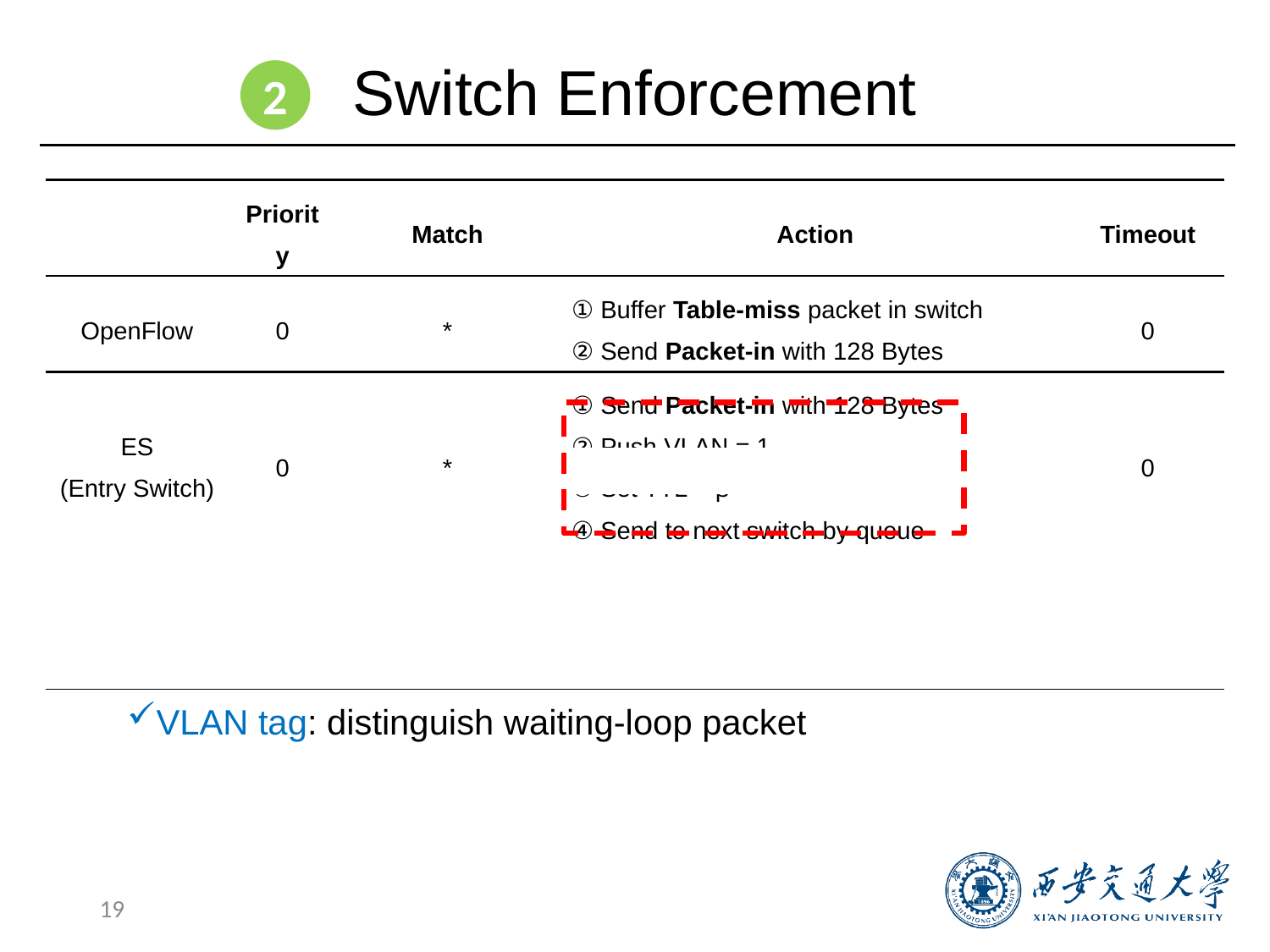

# Switch Enforcement
2
|  | Priority | Match | Action | Timeout |
| --- | --- | --- | --- | --- |
| OpenFlow | 0 | \* | ① Buffer Table-miss packet in switch ② Send Packet-in with 128 Bytes | 0 |
| ES (Entry Switch) | 0 | \* | ① Send Packet-in with 128 Bytes ② Push VLAN = 1 ③ Set TTL = β ④ Send to next switch by queue | 0 |
| LS (Loop Switch) | 1 | VLAN = 1 in-port = pre-switch | ① Set TTL = TTL -1 ② Send to next Switch by queue | 0 |

VLAN tag: distinguish waiting-loop packet

19